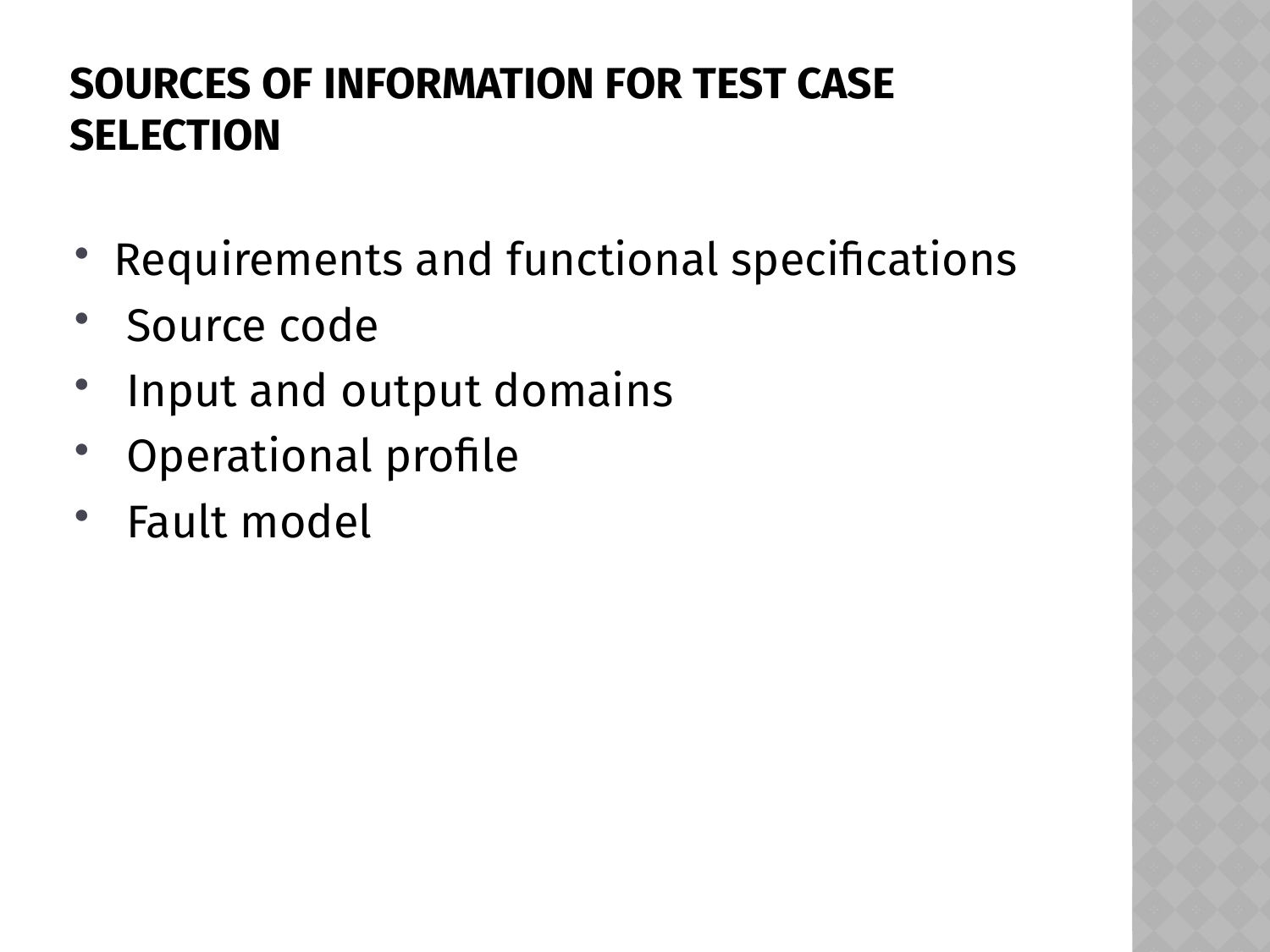

# SOURCES OF INFORMATION FOR TEST CASE SELECTION
Requirements and functional specifications
 Source code
 Input and output domains
 Operational profile
 Fault model